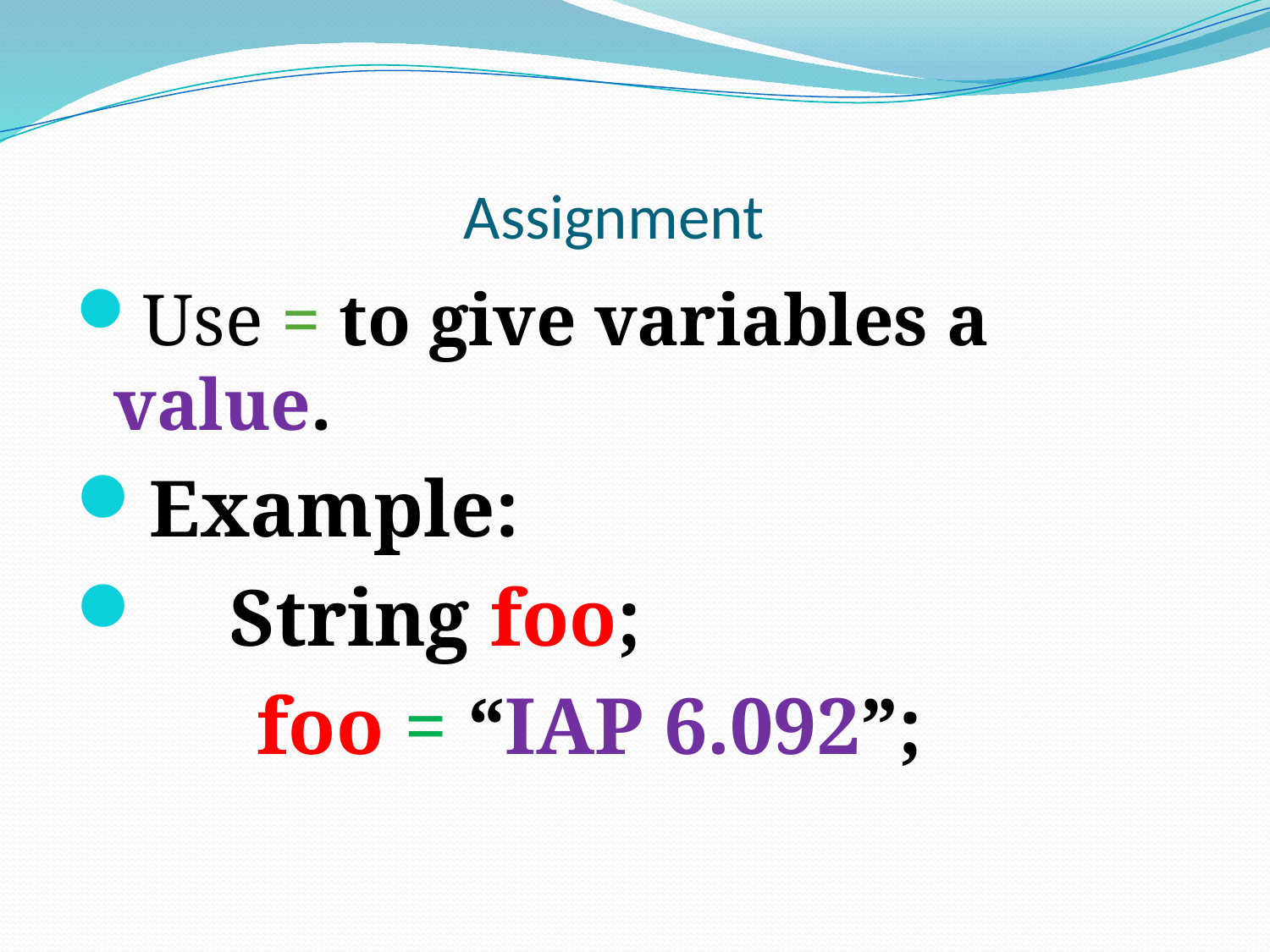

# Assignment
Use = to give variables a value.
Example:
    String foo;
         foo = “IAP 6.092”;